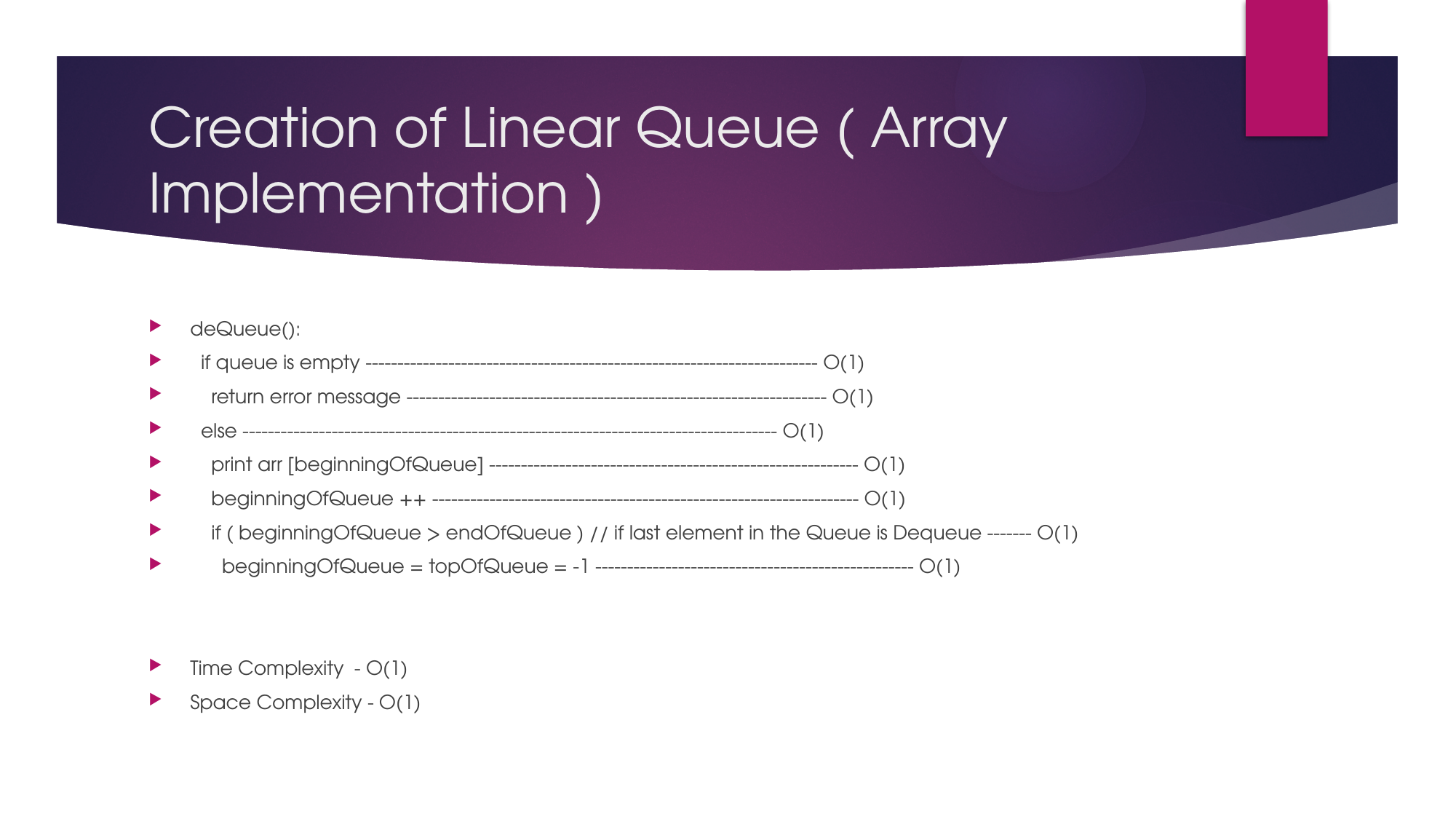

# Creation of Linear Queue ( Array Implementation )
deQueue():
  if queue is empty ----------------------------------------------------------------------- O(1)
    return error message ------------------------------------------------------------------ O(1)
  else ------------------------------------------------------------------------------------ O(1)
    print arr [beginningOfQueue] ---------------------------------------------------------- O(1)
    beginningOfQueue ++ ------------------------------------------------------------------- O(1)
    if ( beginningOfQueue > endOfQueue ) // if last element in the Queue is Dequeue ------- O(1)
      beginningOfQueue = topOfQueue = -1 -------------------------------------------------- O(1)

Time Complexity  - O(1)
Space Complexity - O(1)